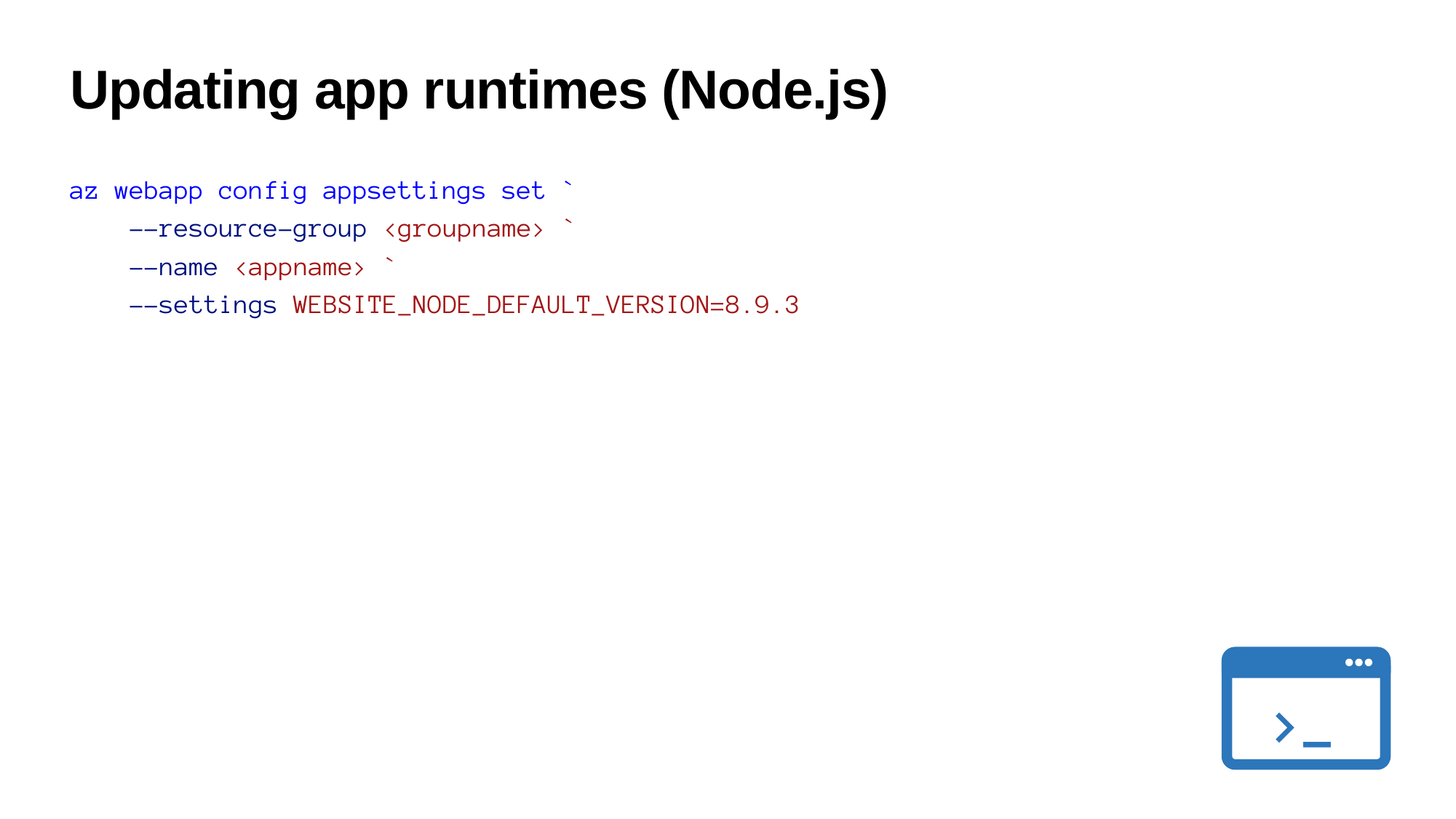

# Updating app runtimes (Node.js)
az webapp config appsettings set `
    --resource-group <groupname> `
    --name <appname> `
    --settings WEBSITE_NODE_DEFAULT_VERSION=8.9.3